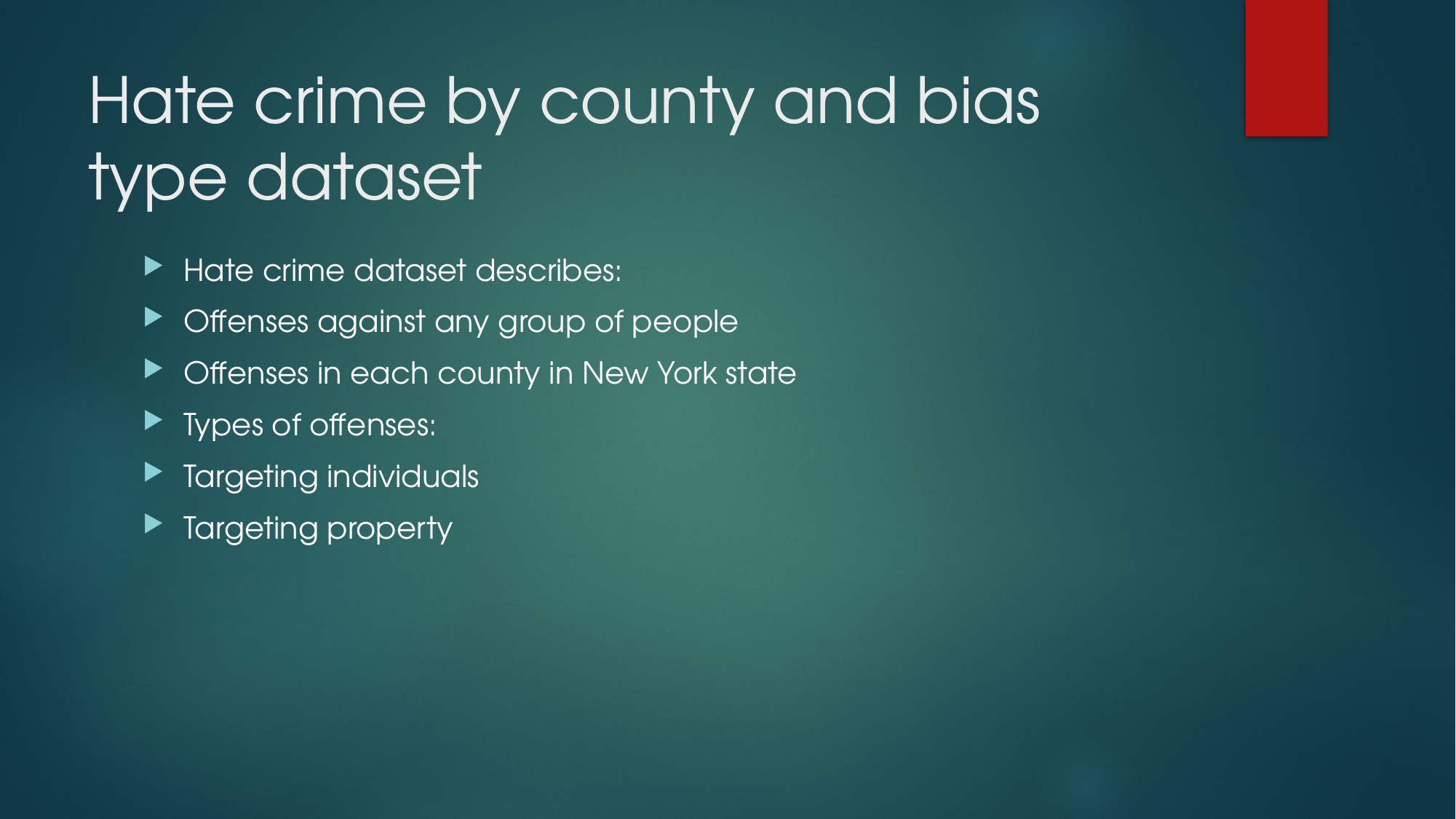

# Hate crime by county and bias type dataset
Hate crime dataset describes:
Offenses against any group of people
Offenses in each county in New York state
Types of offenses:
Targeting individuals
Targeting property